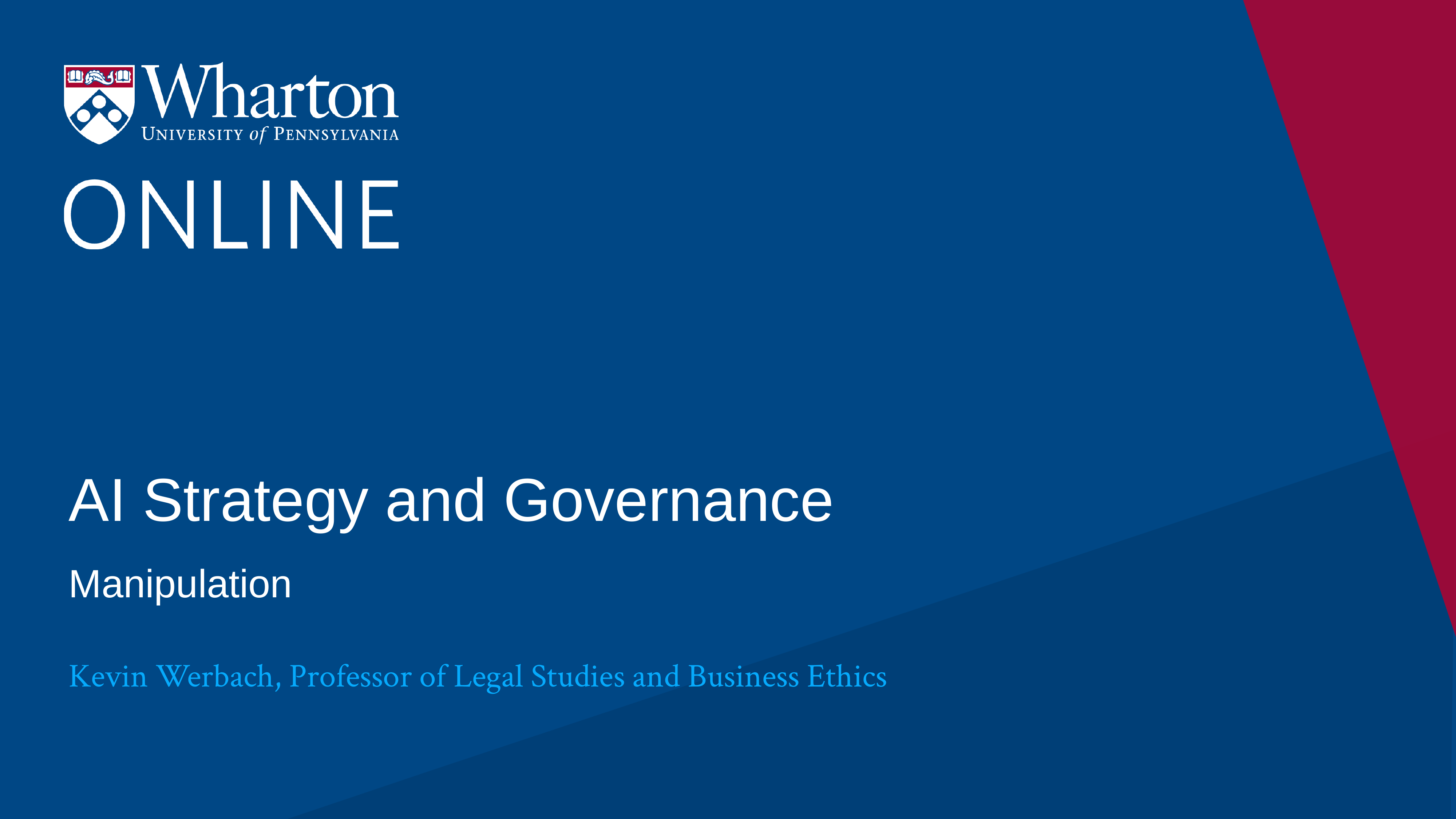

# AI Strategy and Governance
Manipulation
Kevin Werbach, Professor of Legal Studies and Business Ethics